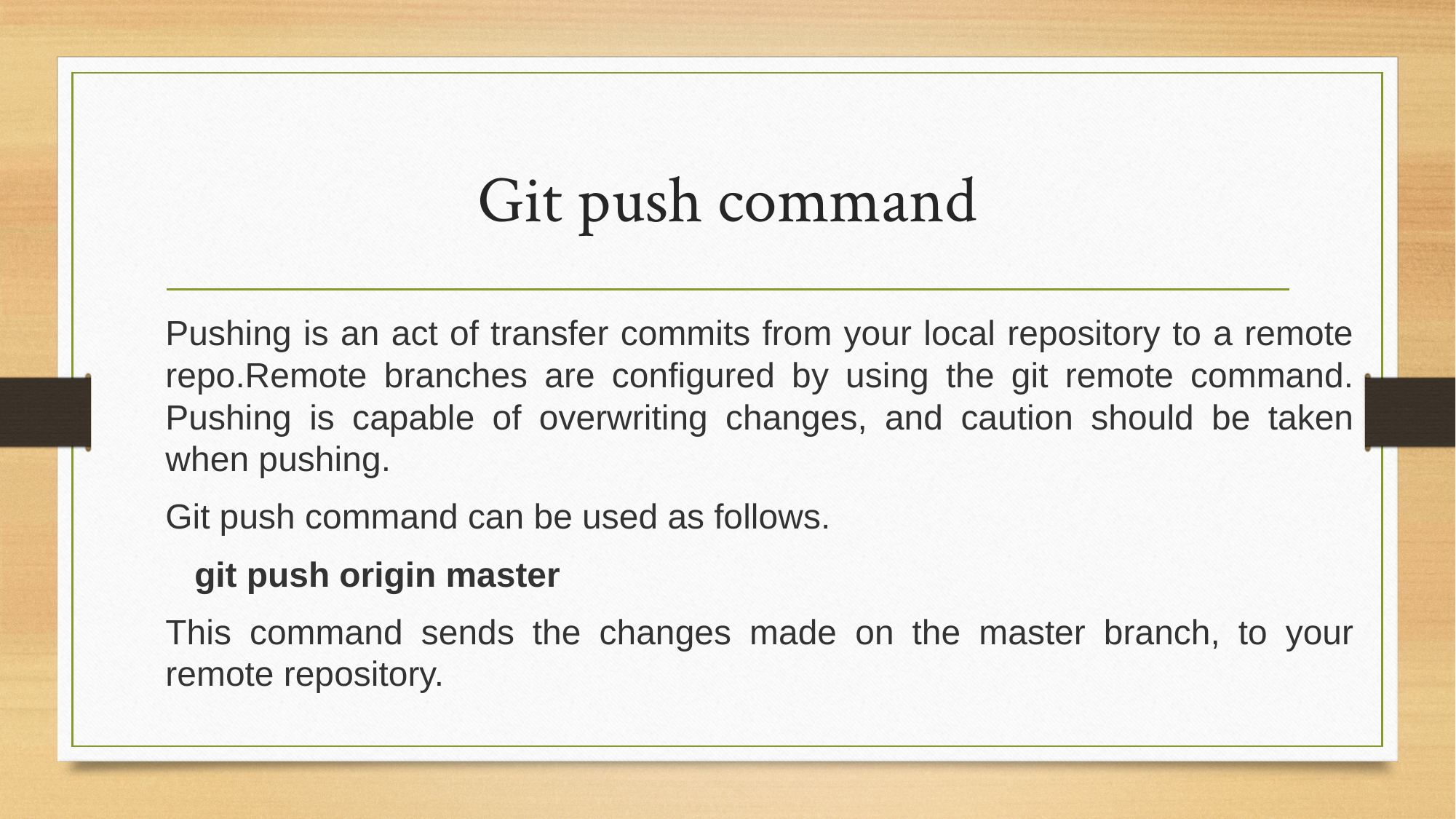

# Git push command
Pushing is an act of transfer commits from your local repository to a remote repo.Remote branches are configured by using the git remote command. Pushing is capable of overwriting changes, and caution should be taken when pushing.
Git push command can be used as follows.
   git push origin master
This command sends the changes made on the master branch, to your remote repository.